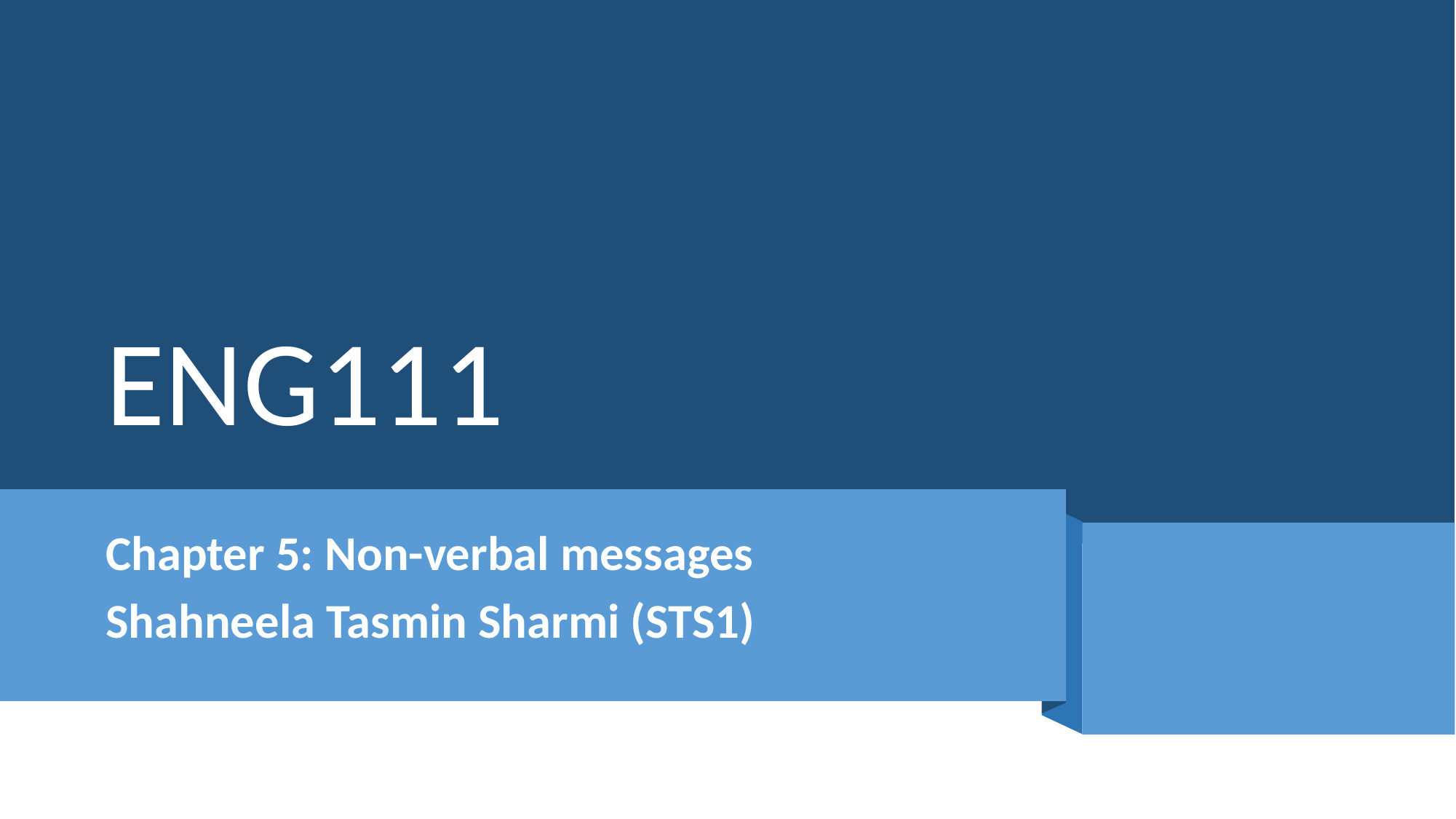

# ENG111

Chapter 5: Non-verbal messages
Shahneela Tasmin Sharmi (STS1)